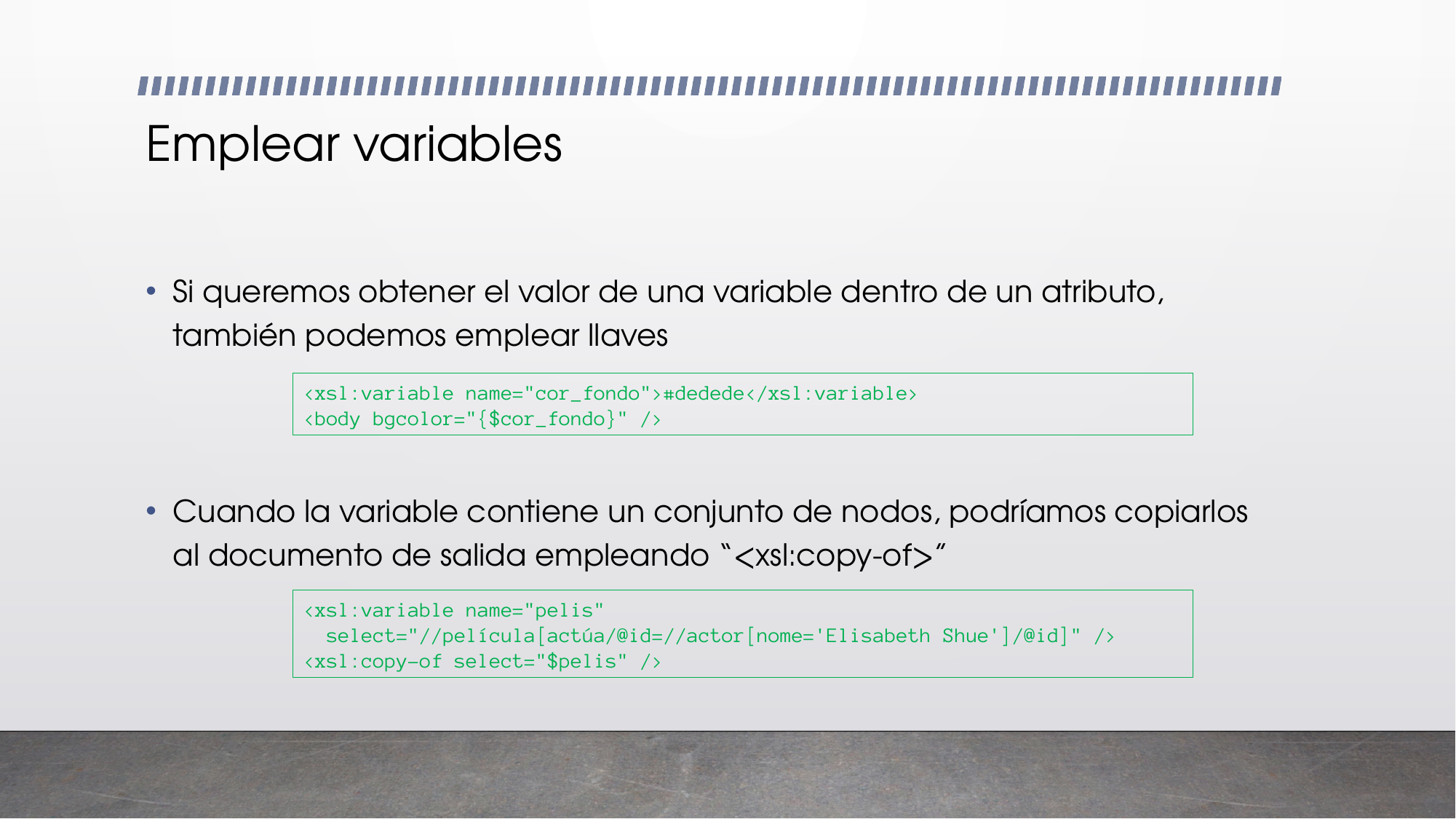

# Emplear variables
Si queremos obtener el valor de una variable dentro de un atributo, también podemos emplear llaves

Cuando la variable contiene un conjunto de nodos, podríamos copiarlos al documento de salida empleando “<xsl:copy-of>”
<xsl:variable name="cor_fondo">#dedede</xsl:variable>
<body bgcolor="{$cor_fondo}" />
<xsl:variable name="pelis"
  select="//película[actúa/@id=//actor[nome='Elisabeth Shue']/@id]" />
<xsl:copy-of select="$pelis" />